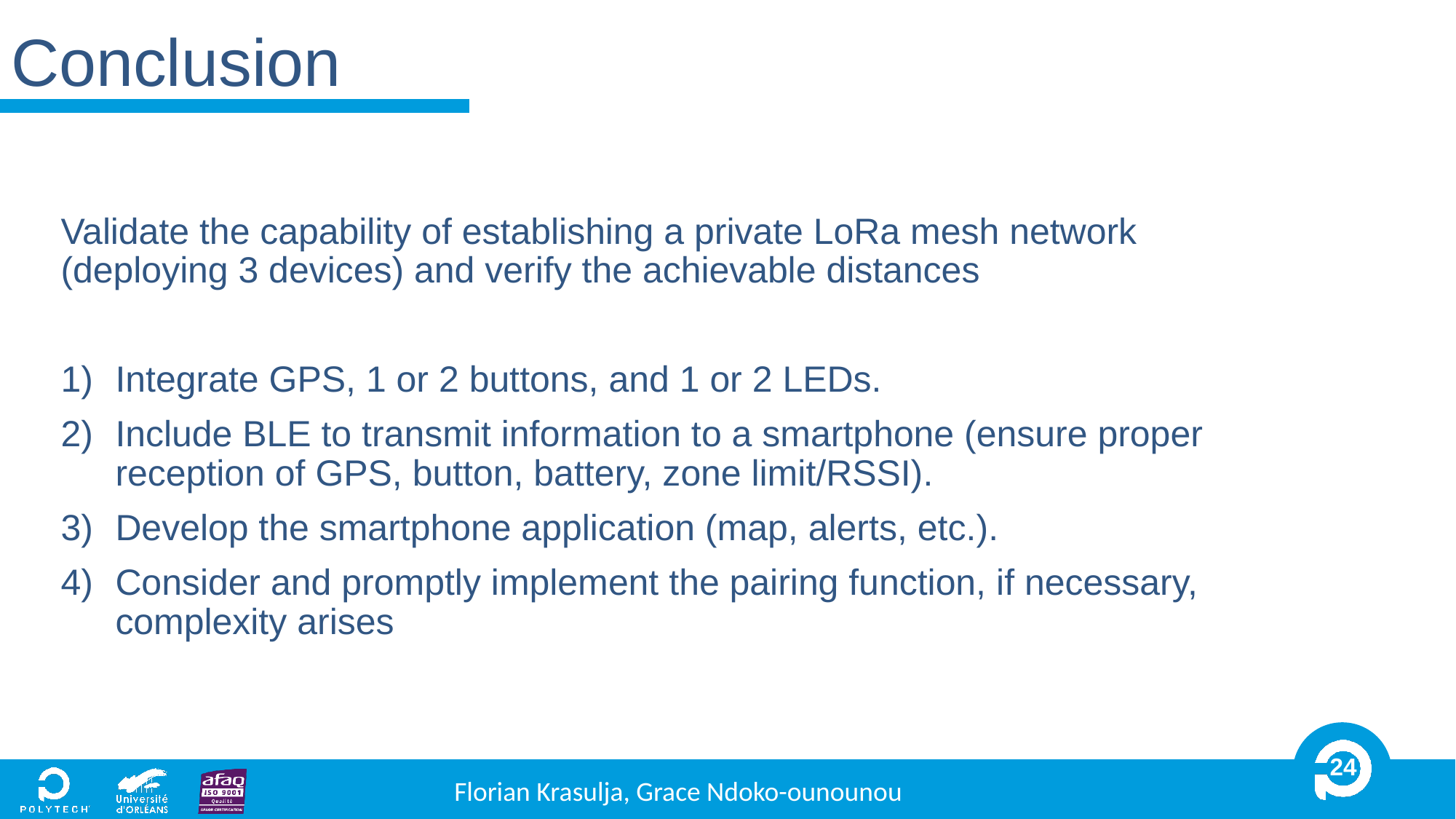

# Conclusion
Validate the capability of establishing a private LoRa mesh network (deploying 3 devices) and verify the achievable distances

Integrate GPS, 1 or 2 buttons, and 1 or 2 LEDs.
Include BLE to transmit information to a smartphone (ensure proper reception of GPS, button, battery, zone limit/RSSI).
Develop the smartphone application (map, alerts, etc.).
Consider and promptly implement the pairing function, if necessary, complexity arises